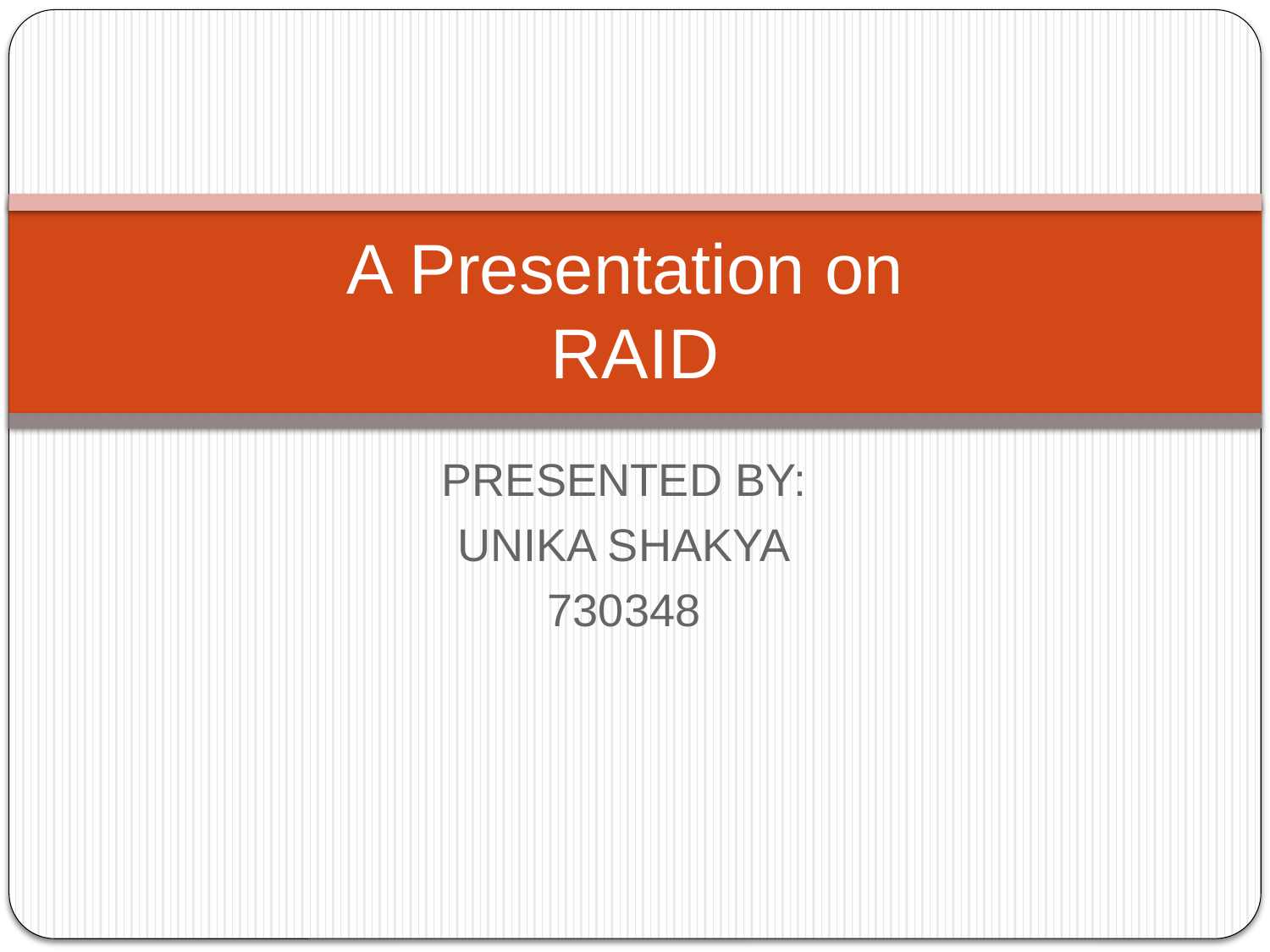

# A Presentation on RAID
PRESENTED BY:
UNIKA SHAKYA
730348